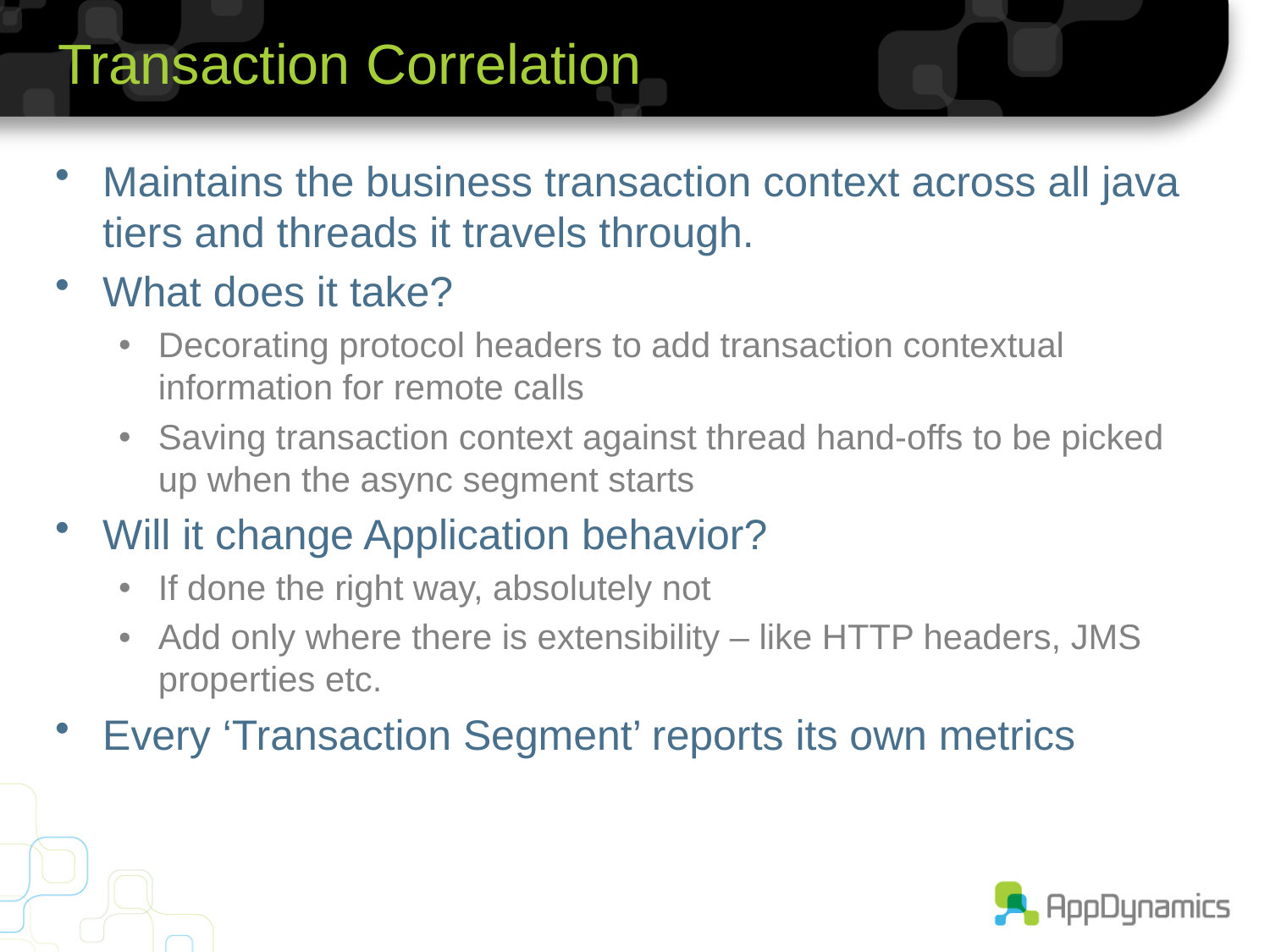

# Transaction Correlation
Maintains the business transaction context across all java tiers and threads it travels through.
What does it take?
Decorating protocol headers to add transaction contextual information for remote calls
Saving transaction context against thread hand-offs to be picked up when the async segment starts
Will it change Application behavior?
If done the right way, absolutely not
Add only where there is extensibility – like HTTP headers, JMS properties etc.
Every ‘Transaction Segment’ reports its own metrics